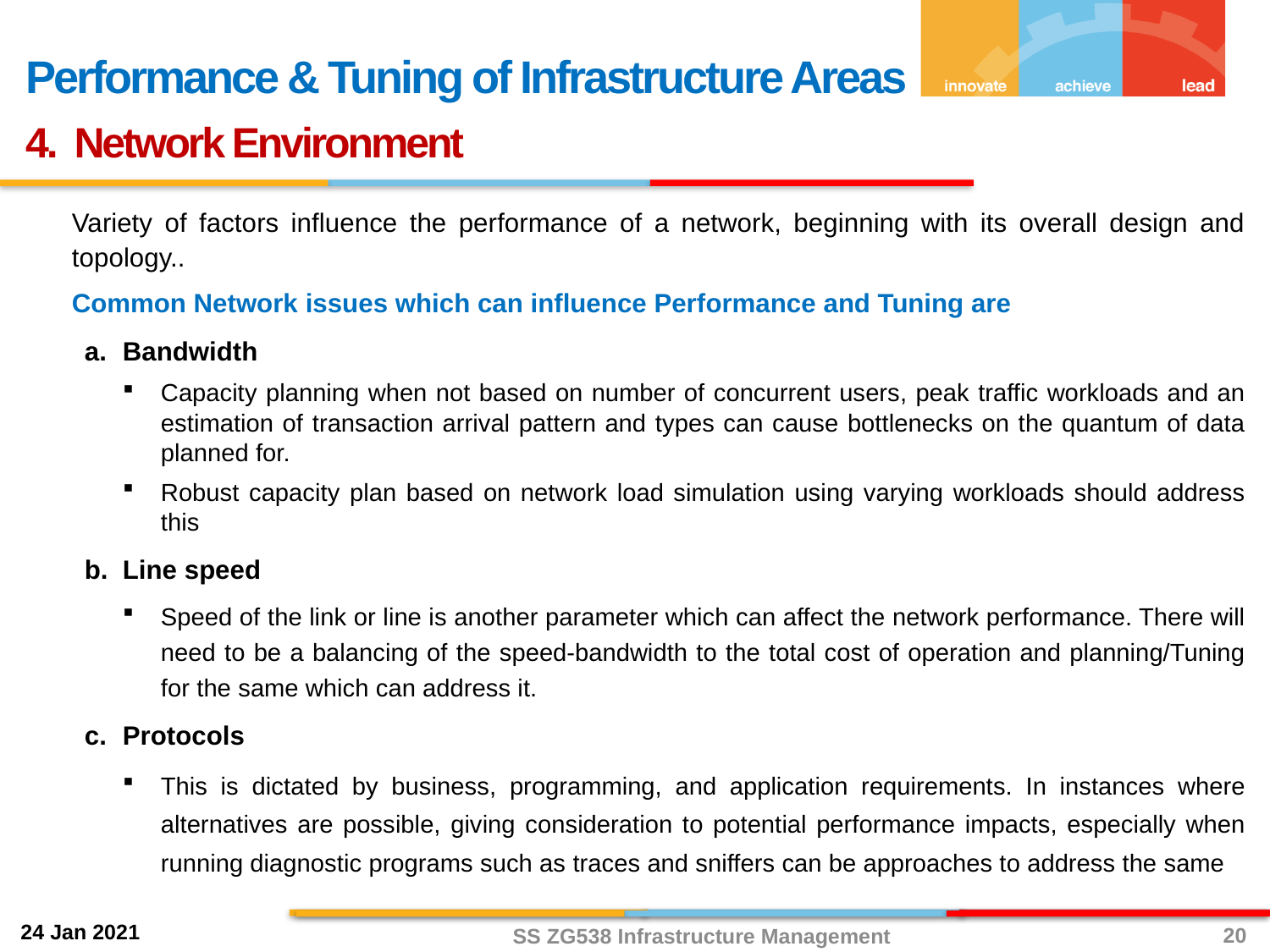

Performance & Tuning of Infrastructure Areas
4.  Network Environment
Variety of factors influence the performance of a network, beginning with its overall design and topology..
Common Network issues which can influence Performance and Tuning are
Bandwidth
Capacity planning when not based on number of concurrent users, peak traffic workloads and an estimation of transaction arrival pattern and types can cause bottlenecks on the quantum of data planned for.
Robust capacity plan based on network load simulation using varying workloads should address this
Line speed
Speed of the link or line is another parameter which can affect the network performance. There will need to be a balancing of the speed-bandwidth to the total cost of operation and planning/Tuning for the same which can address it.
Protocols
This is dictated by business, programming, and application requirements. In instances where alternatives are possible, giving consideration to potential performance impacts, especially when running diagnostic programs such as traces and sniffers can be approaches to address the same
20
SS ZG538 Infrastructure Management